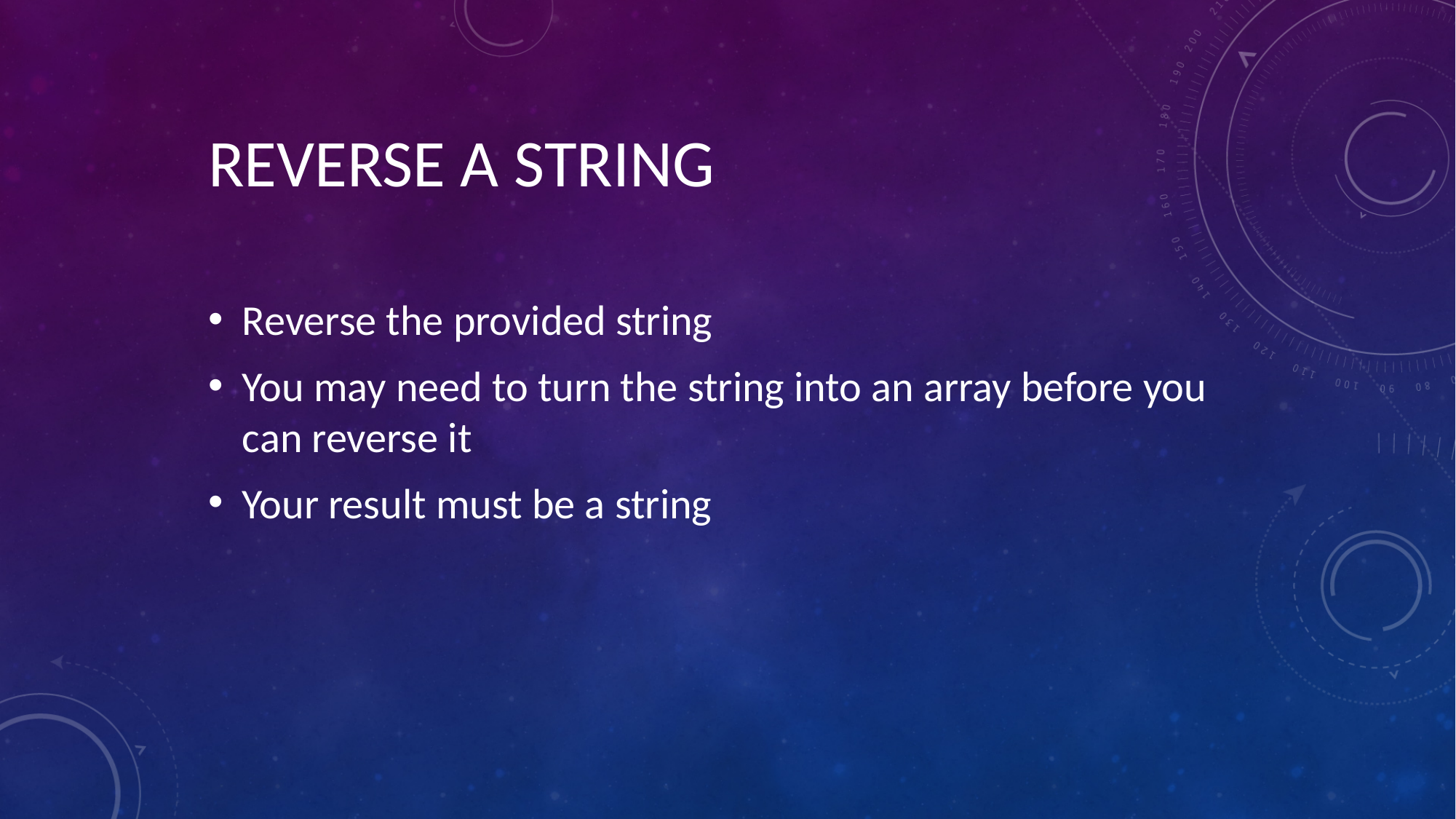

# Reverse a string
Reverse the provided string
You may need to turn the string into an array before you can reverse it
Your result must be a string